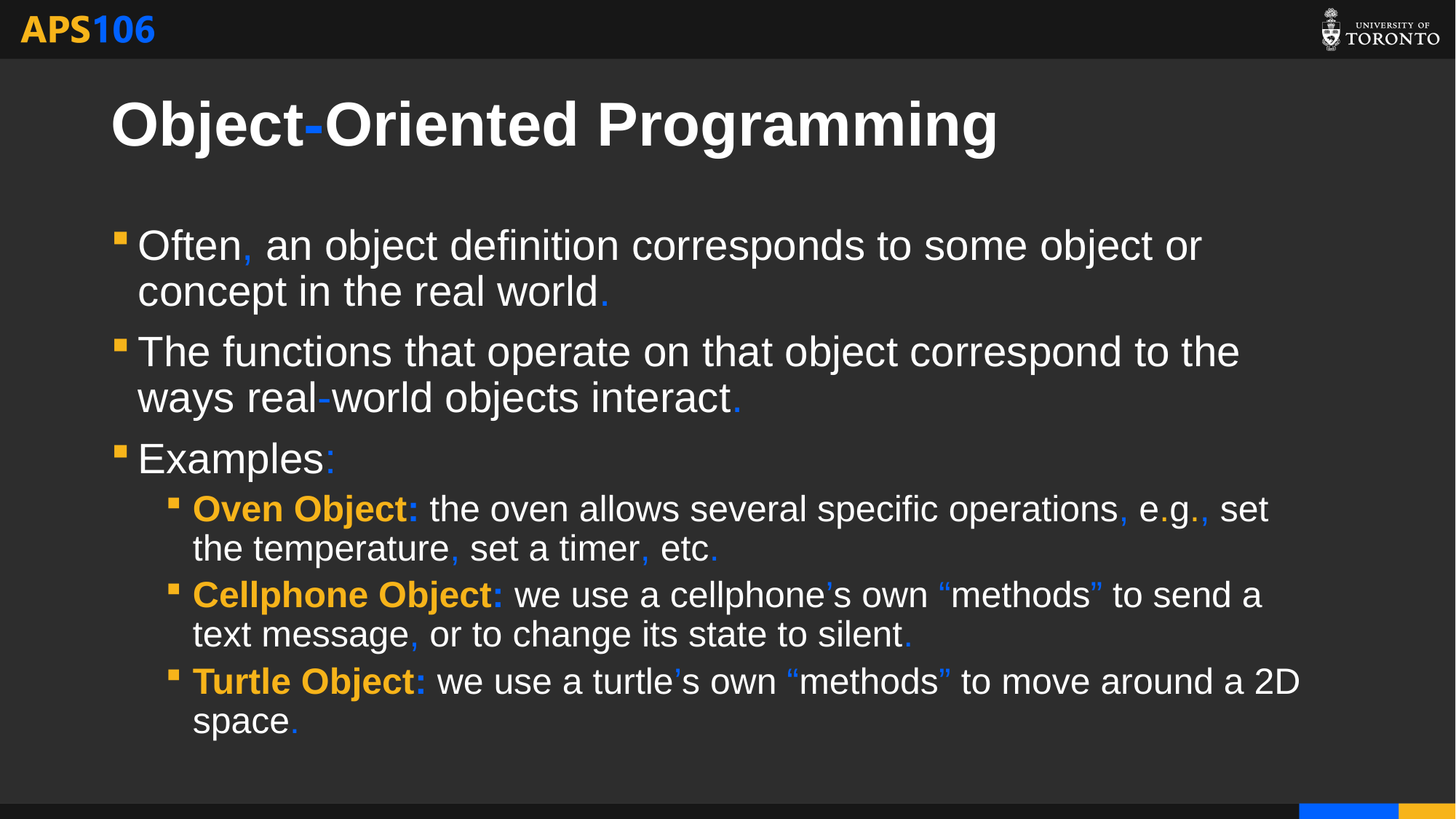

# Object-Oriented Programming
Often, an object definition corresponds to some object or concept in the real world.
The functions that operate on that object correspond to the ways real-­world objects interact.
Examples:
Oven Object: the oven allows several specific operations, e.g., set the temperature, set a timer, etc.
Cellphone Object: we use a cellphone’s own “methods” to send a text message, or to change its state to silent.
Turtle Object: we use a turtle’s own “methods” to move around a 2D space.